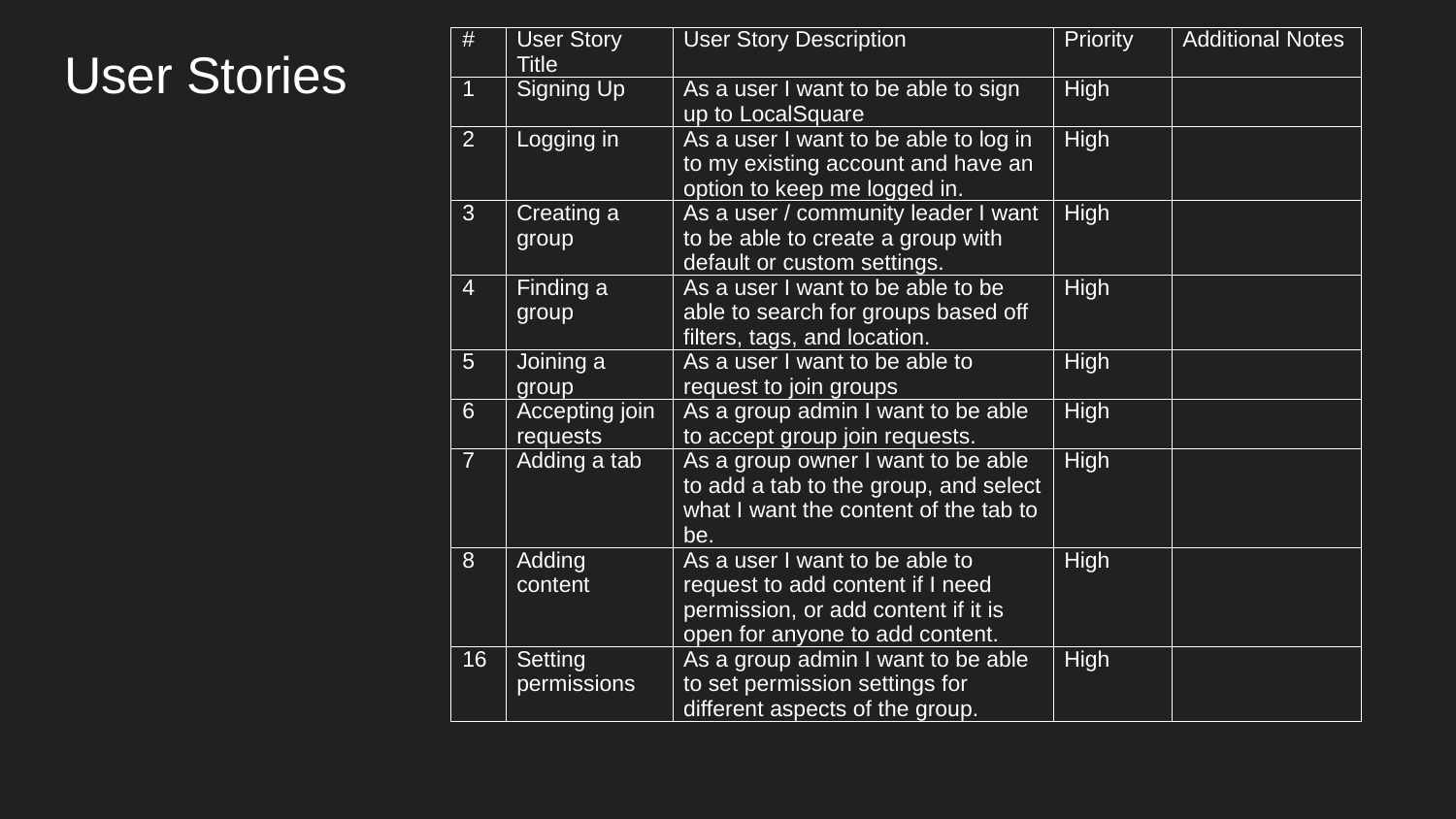

| # | User Story Title | User Story Description | Priority | Additional Notes |
| --- | --- | --- | --- | --- |
| 1 | Signing Up | As a user I want to be able to sign up to LocalSquare | High |  |
| 2 | Logging in | As a user I want to be able to log in to my existing account and have an option to keep me logged in. | High |  |
| 3 | Creating a group | As a user / community leader I want to be able to create a group with default or custom settings. | High |  |
| 4 | Finding a group | As a user I want to be able to be able to search for groups based off filters, tags, and location. | High |  |
| 5 | Joining a group | As a user I want to be able to request to join groups | High |  |
| 6 | Accepting join requests | As a group admin I want to be able to accept group join requests. | High |  |
| 7 | Adding a tab | As a group owner I want to be able to add a tab to the group, and select what I want the content of the tab to be. | High |  |
| 8 | Adding content | As a user I want to be able to request to add content if I need permission, or add content if it is open for anyone to add content. | High |  |
| 16 | Setting permissions | As a group admin I want to be able to set permission settings for different aspects of the group. | High |  |
# User Stories